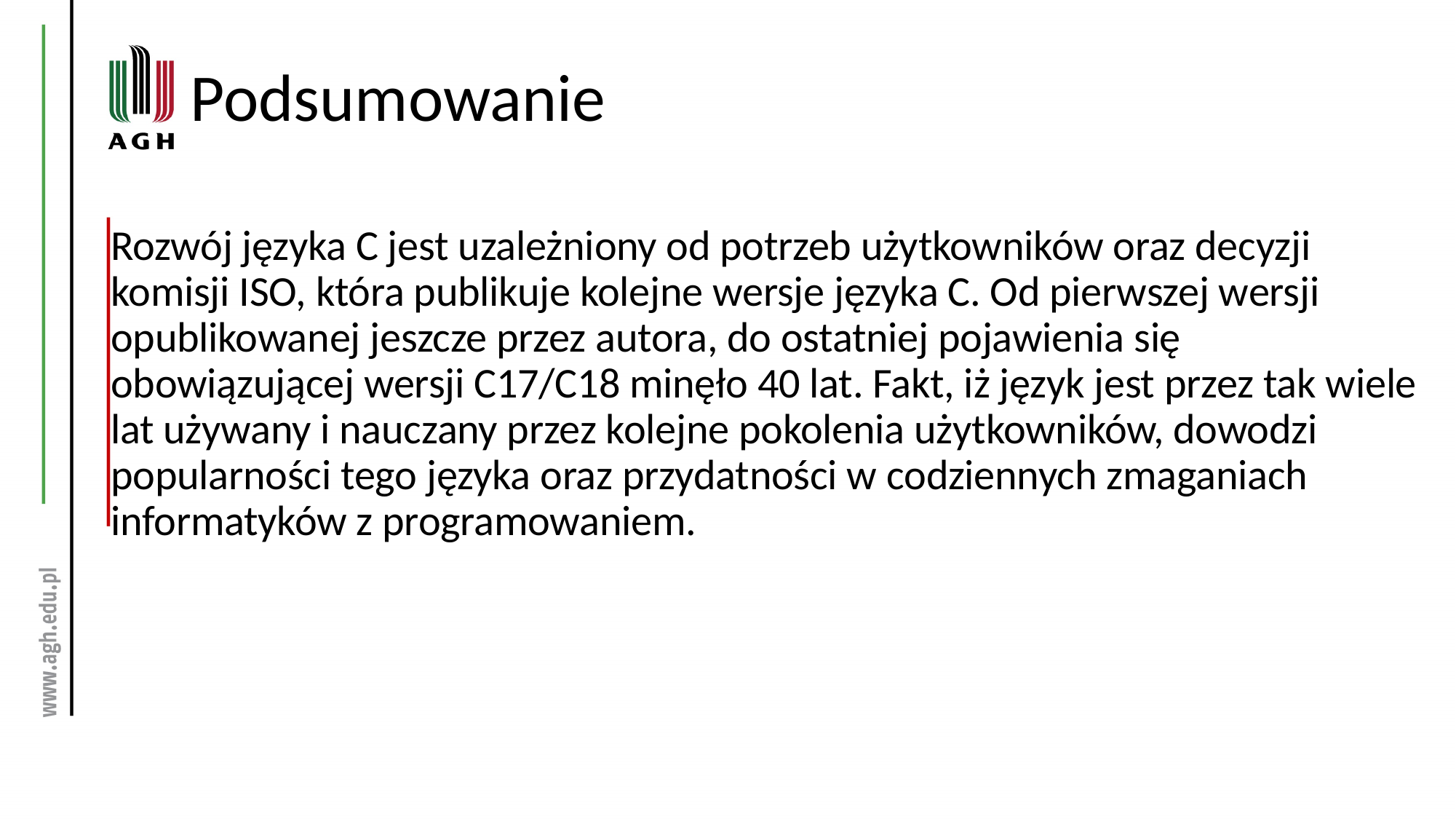

# Podsumowanie
Rozwój języka C jest uzależniony od potrzeb użytkowników oraz decyzji komisji ISO, która publikuje kolejne wersje języka C. Od pierwszej wersji opublikowanej jeszcze przez autora, do ostatniej pojawienia się obowiązującej wersji C17/C18 minęło 40 lat. Fakt, iż język jest przez tak wiele lat używany i nauczany przez kolejne pokolenia użytkowników, dowodzi popularności tego języka oraz przydatności w codziennych zmaganiach informatyków z programowaniem.